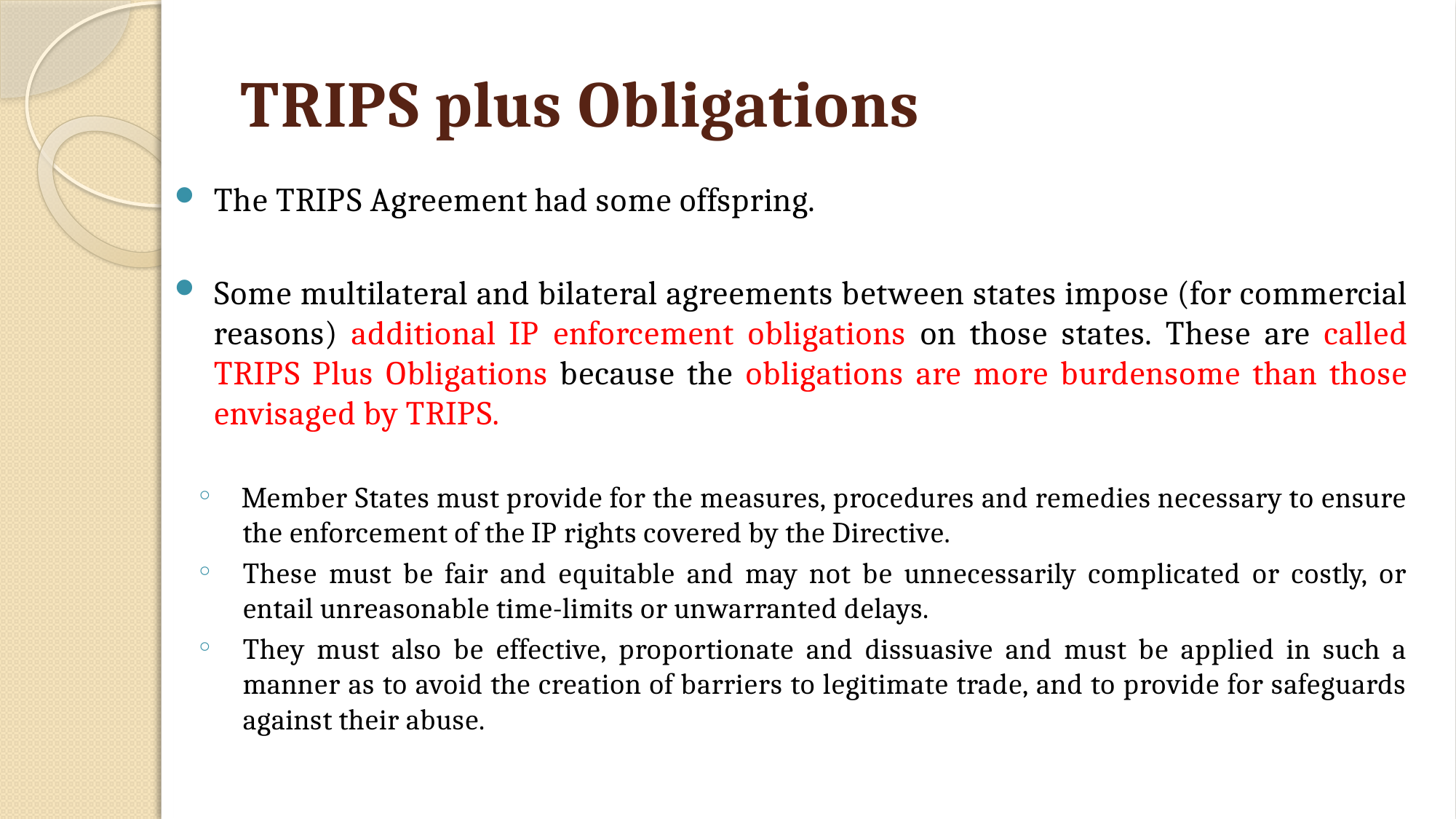

# TRIPS plus Obligations
The TRIPS Agreement had some offspring.

Some multilateral and bilateral agreements between states impose (for commercial reasons) additional IP enforcement obligations on those states. These are called TRIPS Plus Obligations because the obligations are more burdensome than those envisaged by TRIPS.

Member States must provide for the measures, procedures and remedies necessary to ensure the enforcement of the IP rights covered by the Directive.
These must be fair and equitable and may not be unnecessarily complicated or costly, or entail unreasonable time-limits or unwarranted delays.
They must also be effective, proportionate and dissuasive and must be applied in such a manner as to avoid the creation of barriers to legitimate trade, and to provide for safeguards against their abuse.